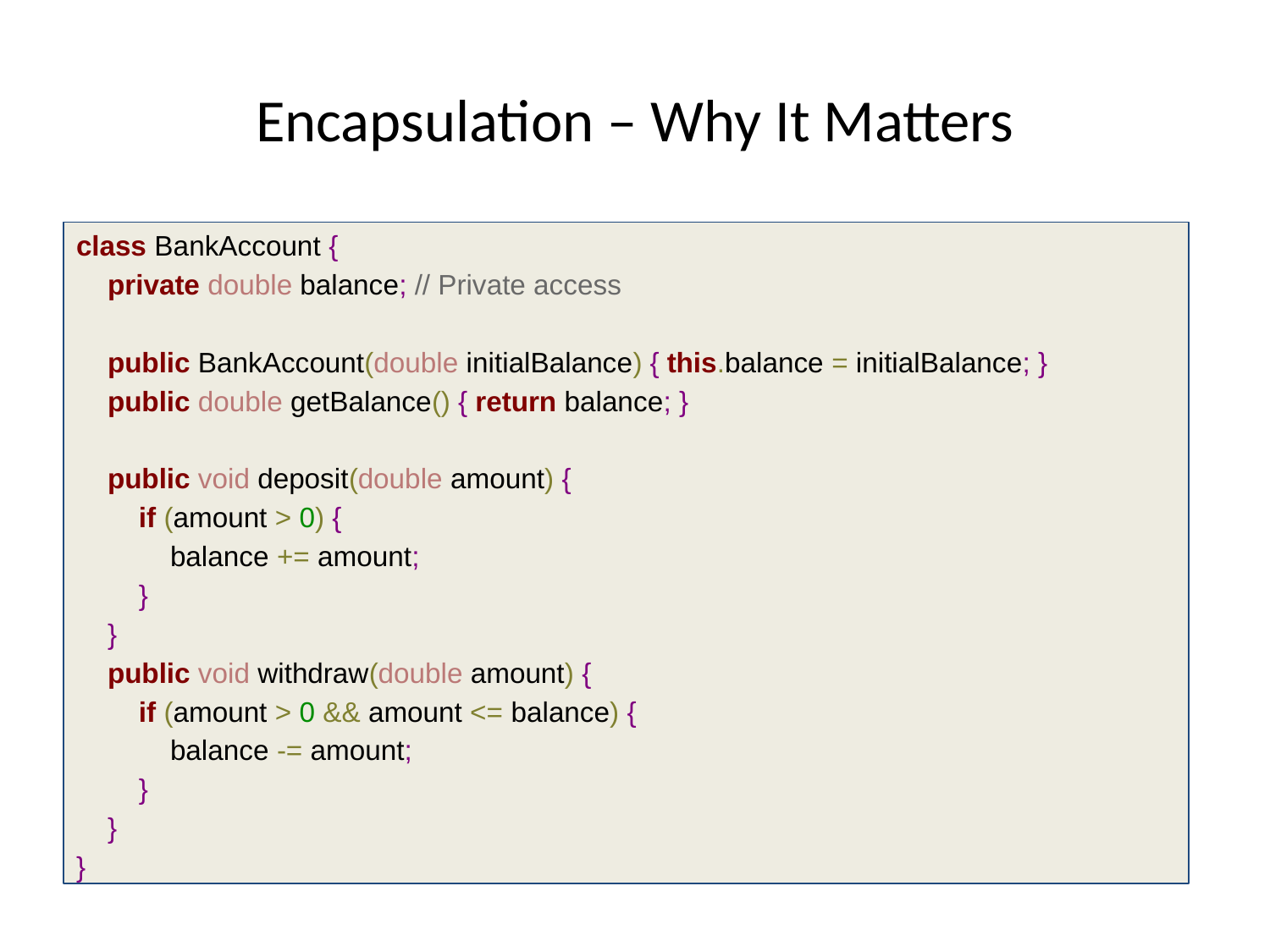

# Encapsulation – Why It Matters

class BankAccount {
    private double balance; // Private access

    public BankAccount(double initialBalance) { this.balance = initialBalance; }
    public double getBalance() { return balance; }

    public void deposit(double amount) {
        if (amount > 0) {
            balance += amount;
        }
    }
    public void withdraw(double amount) {
        if (amount > 0 && amount <= balance) {
            balance -= amount;
        }
    }
}